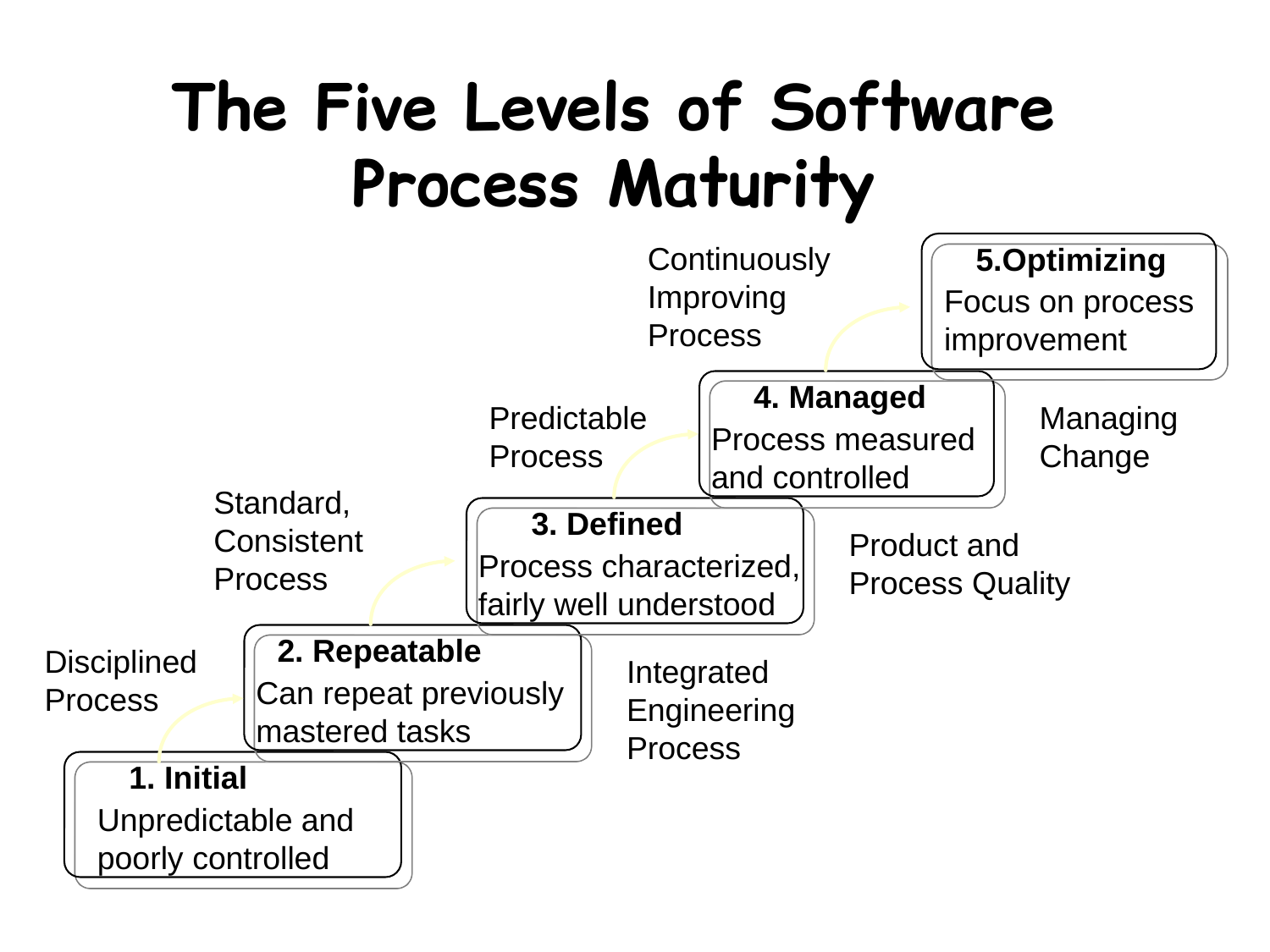

# The Five Levels of Software Process Maturity

Continuously Improving Process
5.Optimizing

Focus on process improvement

4. Managed

Predictable Process
Managing Change
Process measured and controlled

Standard, Consistent Process
3. Defined

Product and Process Quality
Process characterized, fairly well understood

2. Repeatable

Disciplined Process
Integrated Engineering Process
Can repeat previously mastered tasks

1. Initial

Unpredictable and poorly controlled
14